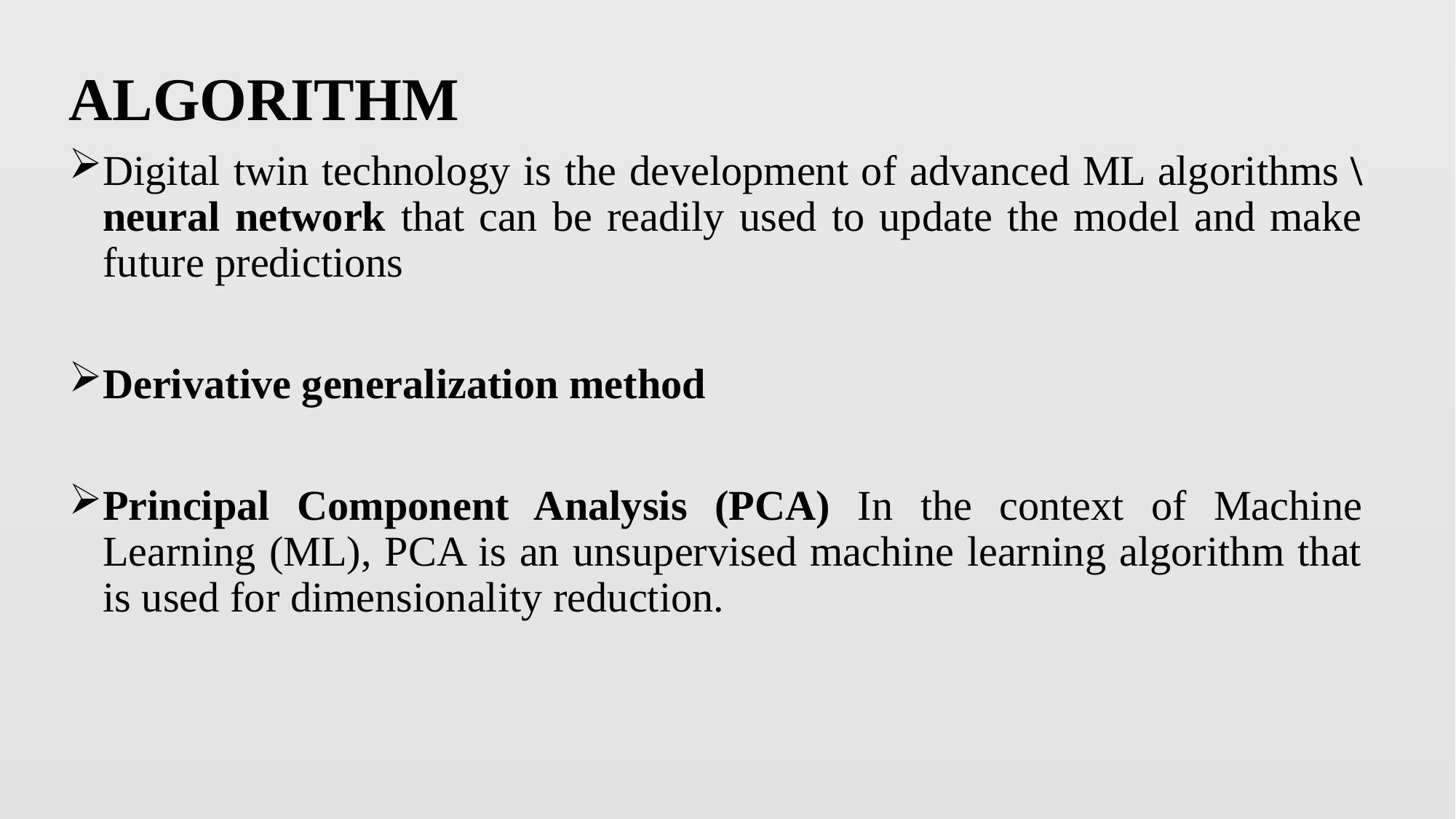

ALGORITHM
Digital twin technology is the development of advanced ML algorithms \ neural network that can be readily used to update the model and make future predictions

Derivative generalization method

Principal Component Analysis (PCA) In the context of Machine Learning (ML), PCA is an unsupervised machine learning algorithm that is used for dimensionality reduction.